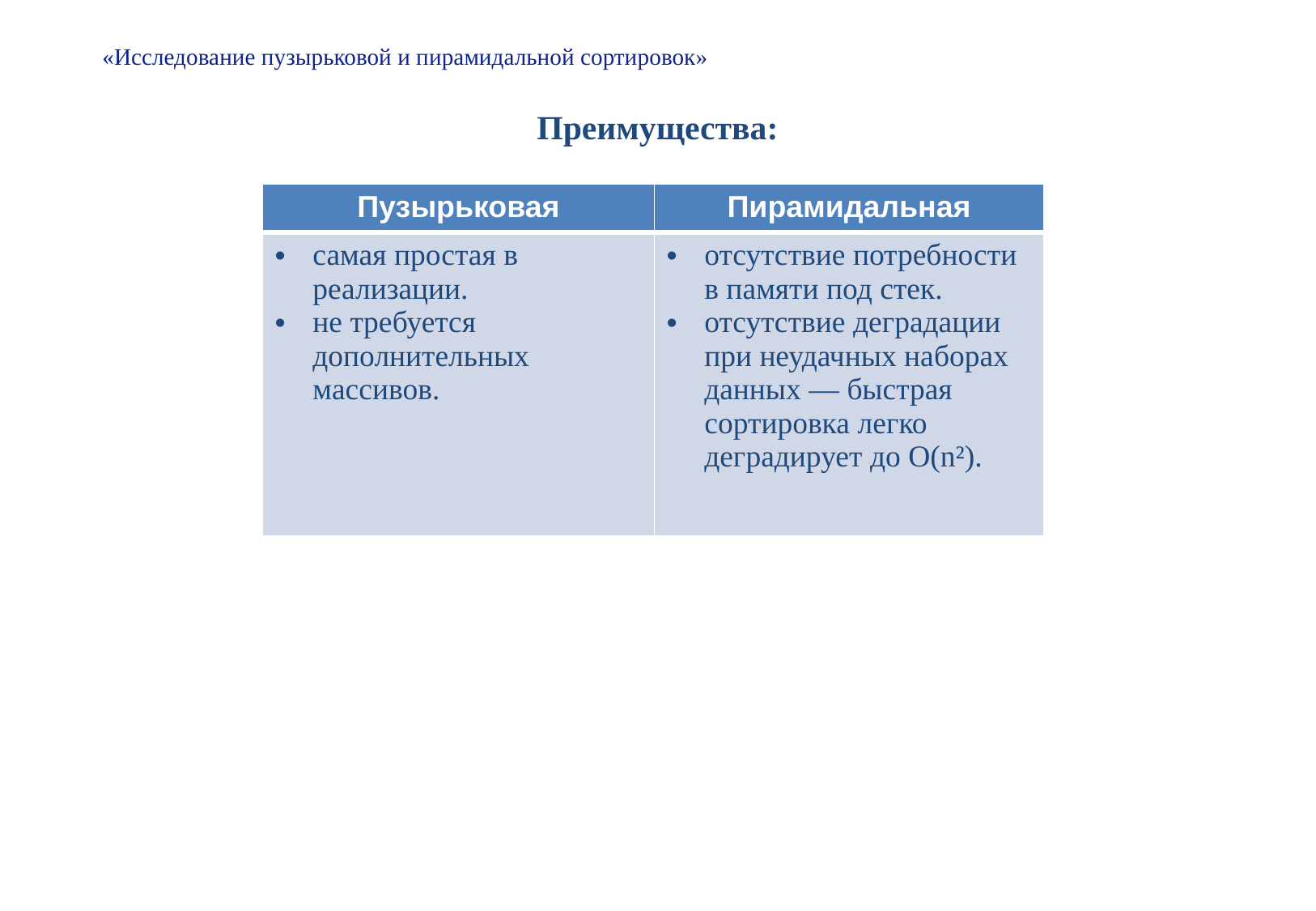

# «Исследование пузырьковой и пирамидальной сортировок»
Преимущества:

| Пузырьковая | Пирамидальная |
| --- | --- |
| самая простая в реализации. не требуется дополнительных массивов. | отсутствие потребности в памяти под стек. отсутствие деградации при неудачных наборах данных — быстрая сортировка легко деградирует до O(n²). |